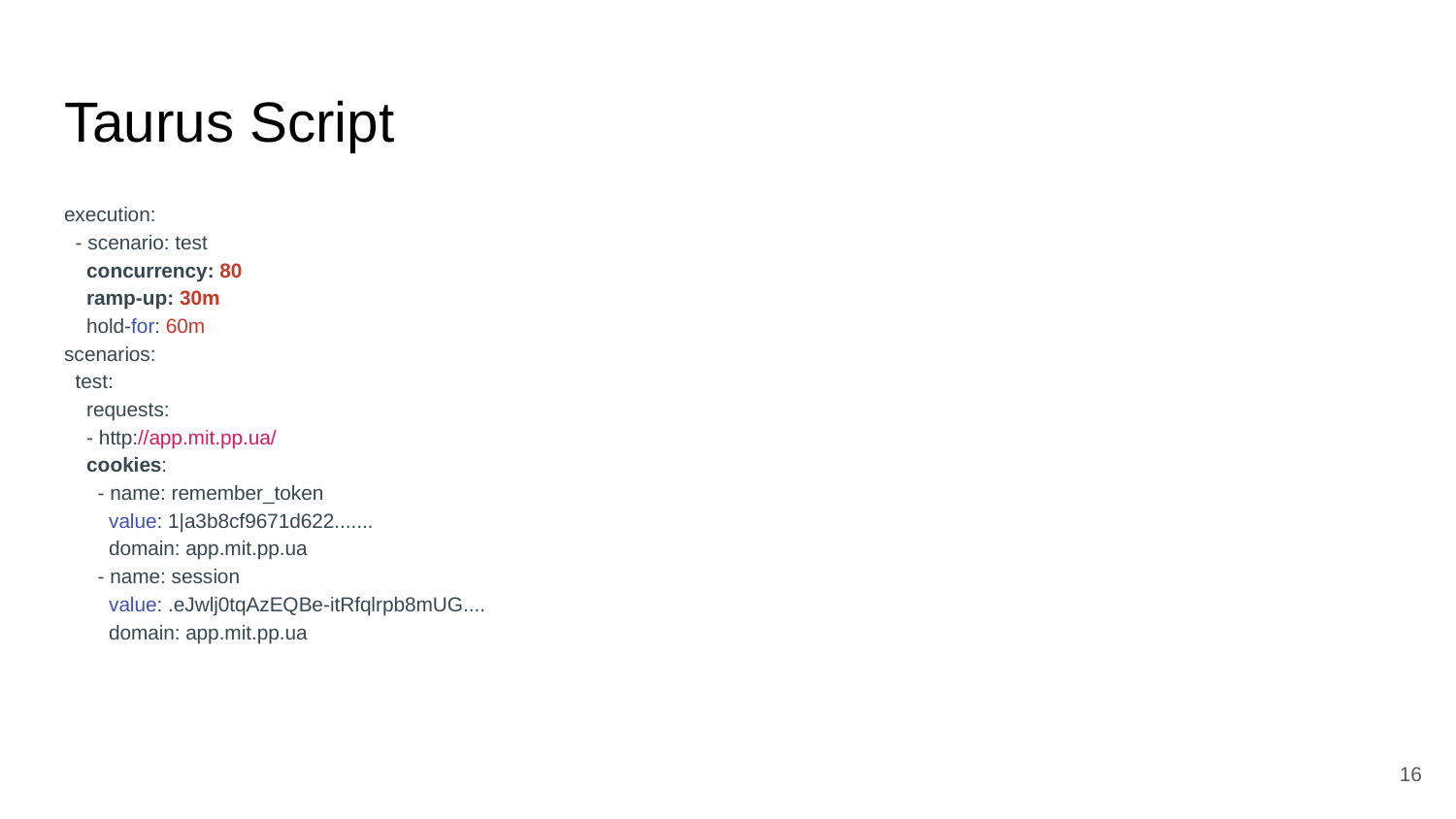

# Taurus Script
execution:
  - scenario: test
    concurrency: 80
    ramp-up: 30m
    hold-for: 60m
scenarios:
  test:
    requests:
    - http://app.mit.pp.ua/
    cookies:
      - name: remember_token
        value: 1|a3b8cf9671d622.......
        domain: app.mit.pp.ua
      - name: session
        value: .eJwlj0tqAzEQBe-itRfqlrpb8mUG....
        domain: app.mit.pp.ua

16